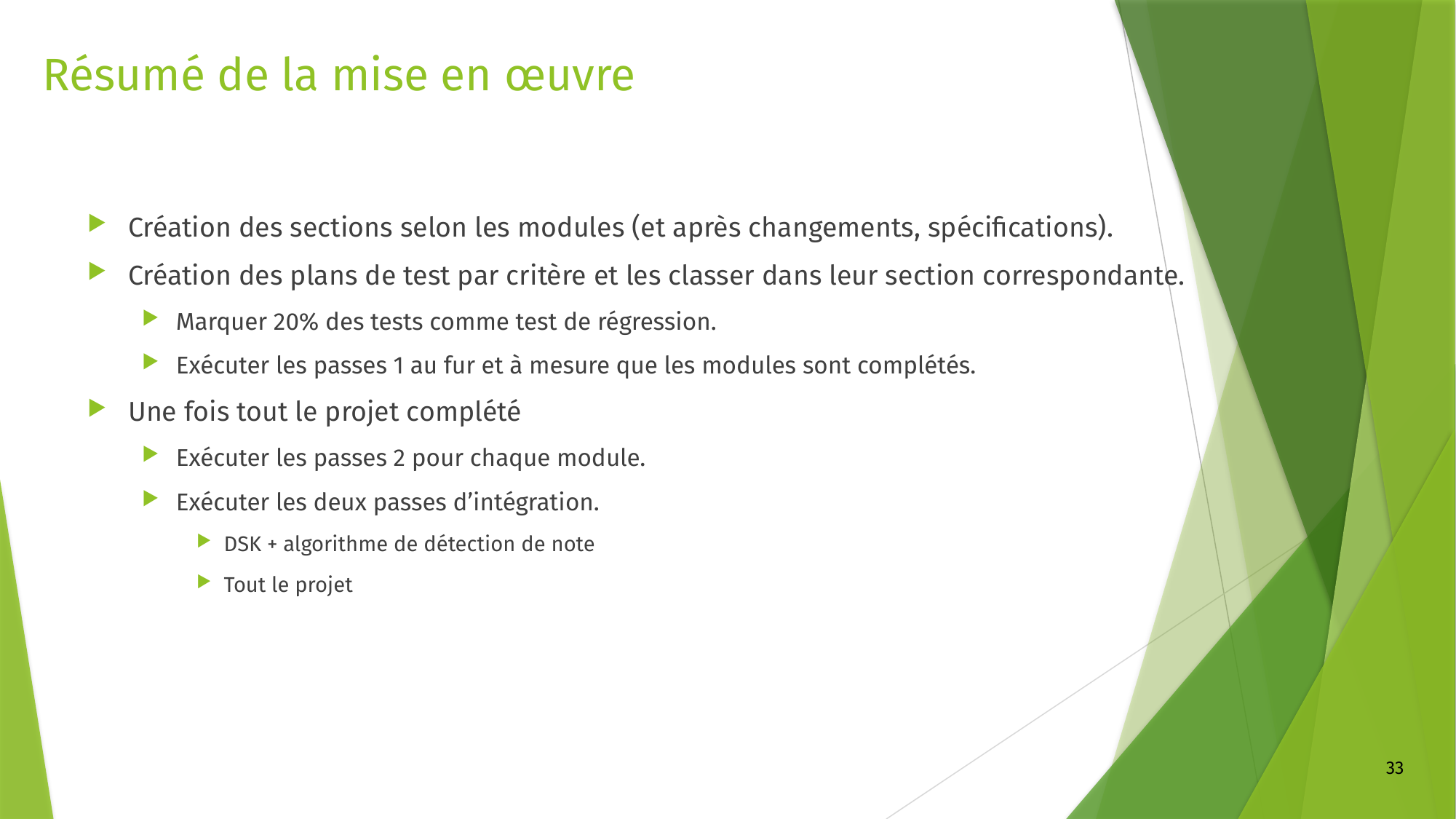

# Résumé de la mise en œuvre
Création des sections selon les modules (et après changements, spécifications).
Création des plans de test par critère et les classer dans leur section correspondante.
Marquer 20% des tests comme test de régression.
Exécuter les passes 1 au fur et à mesure que les modules sont complétés.
Une fois tout le projet complété
Exécuter les passes 2 pour chaque module.
Exécuter les deux passes d’intégration.
DSK + algorithme de détection de note
Tout le projet

33